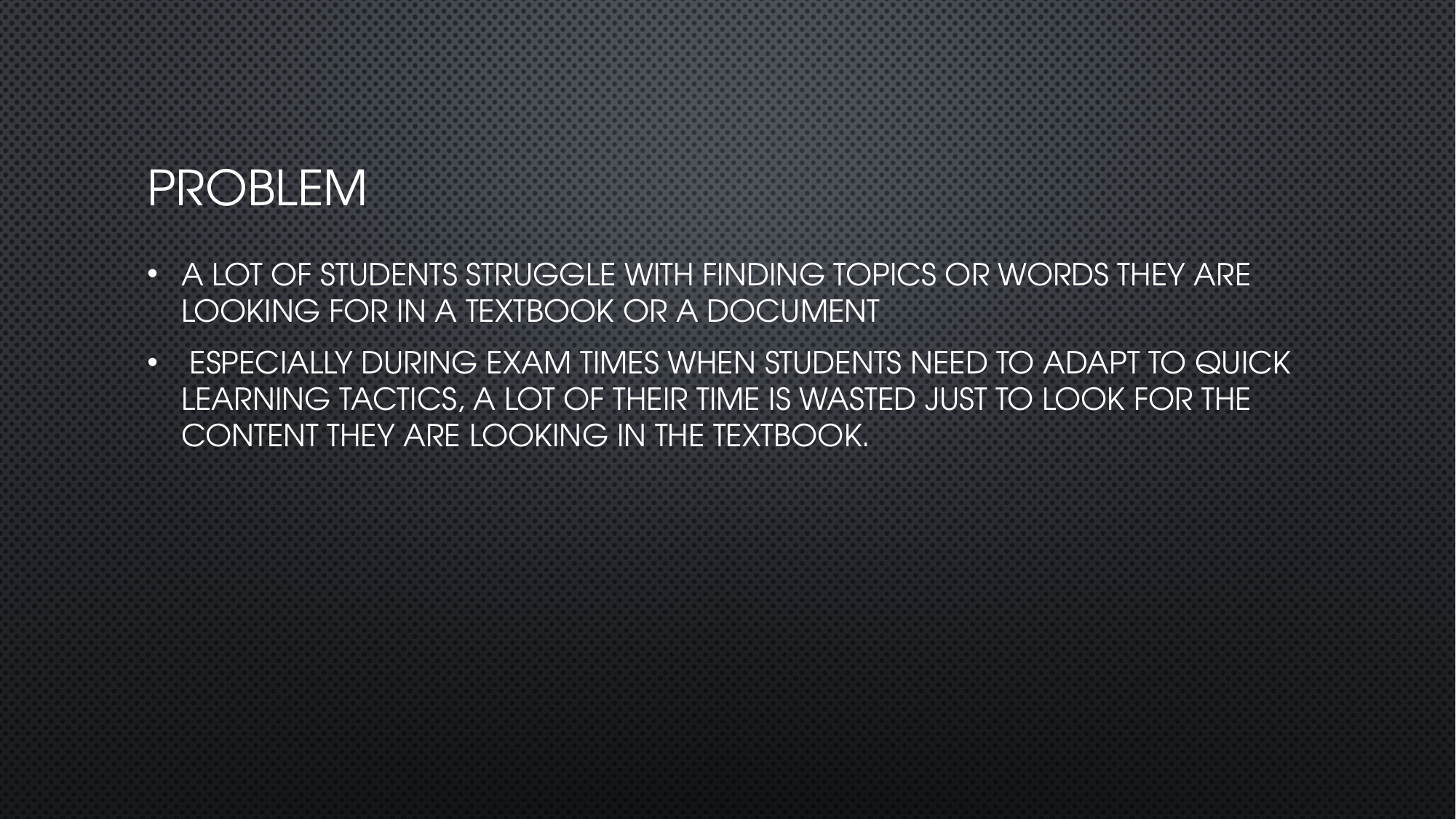

# PROBLEM
A lot of students struggle with finding topics or words they are looking for in a textbook or a document
 especially during exam times when students need to adapt to quick learning tactics, a lot of their time is wasted just to look for the content they are looking in the textbook.